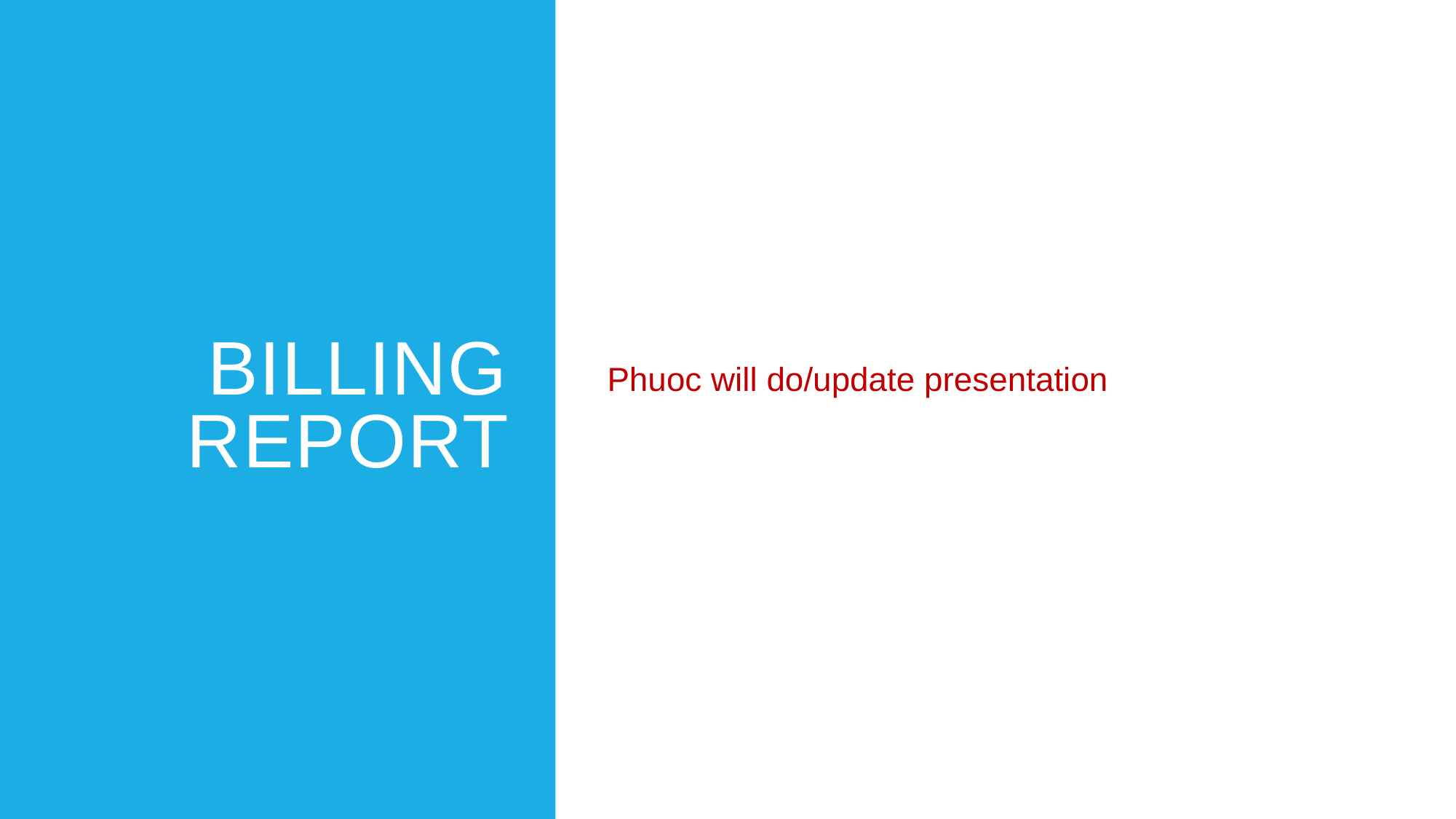

# Billing report
Phuoc will do/update presentation